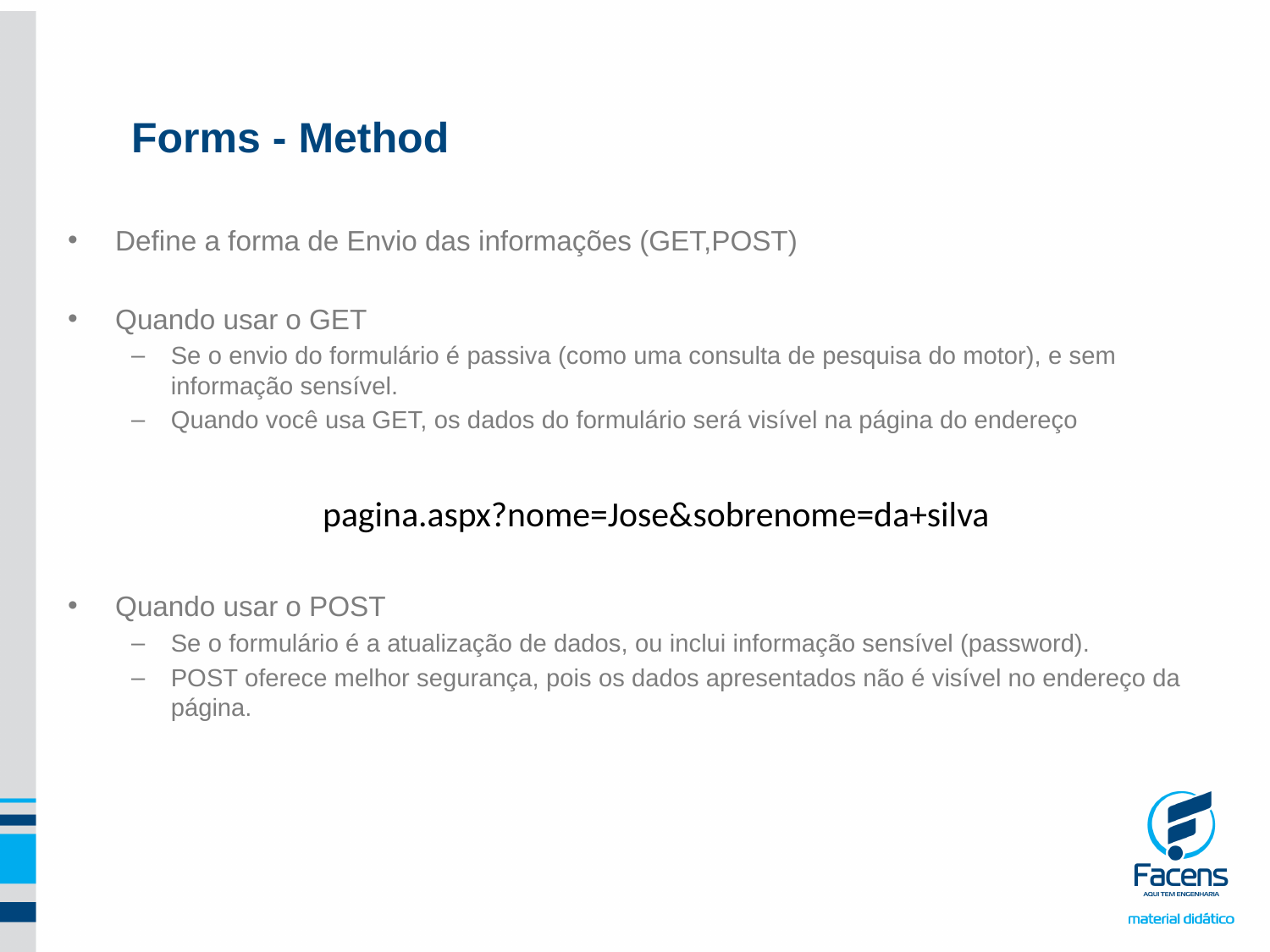

Forms - Method

Define a forma de Envio das informações (GET,POST)

Quando usar o GET
Se o envio do formulário é passiva (como uma consulta de pesquisa do motor), e sem informação sensível.
Quando você usa GET, os dados do formulário será visível na página do endereço

pagina.aspx?nome=Jose&sobrenome=da+silva

Quando usar o POST
Se o formulário é a atualização de dados, ou inclui informação sensível (password).
POST oferece melhor segurança, pois os dados apresentados não é visível no endereço da página.